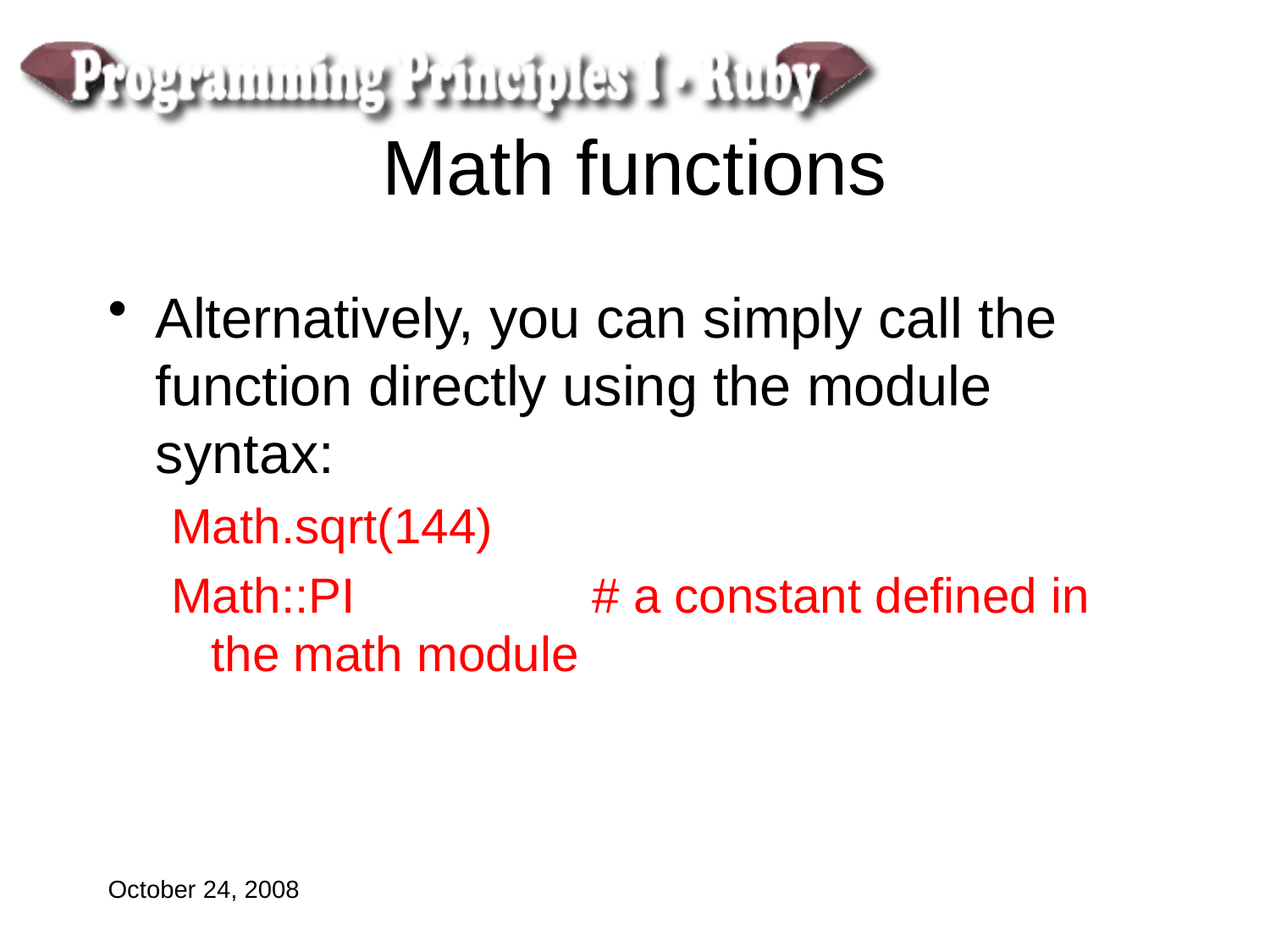

# Math functions
Alternatively, you can simply call the function directly using the module syntax:
Math.sqrt(144)
Math::PI		# a constant defined in the math module
October 24, 2008